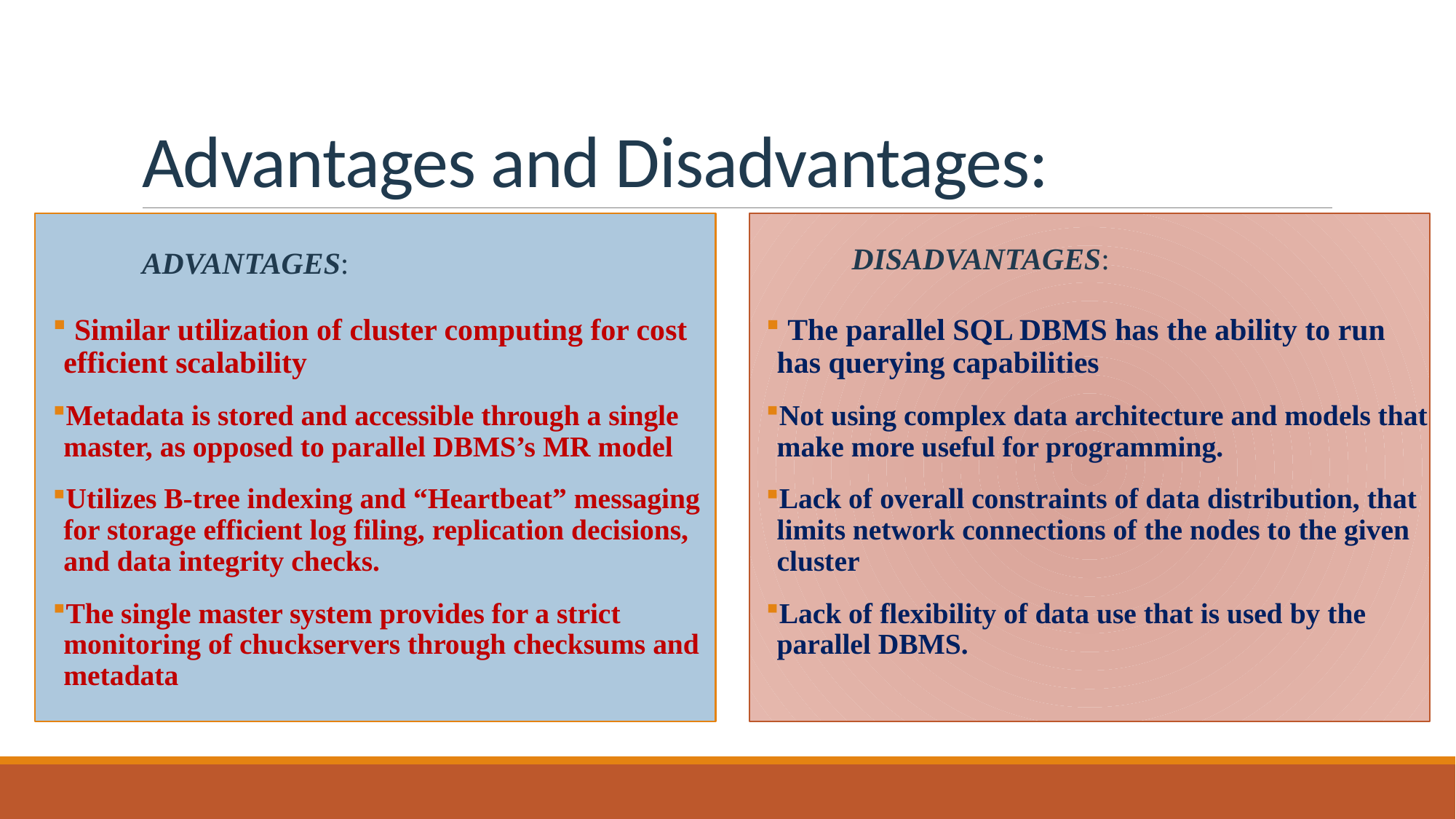

# Advantages and Disadvantages:

Disadvantages:
Advantages:
 Similar utilization of cluster computing for cost efficient scalability
Metadata is stored and accessible through a single master, as opposed to parallel DBMS’s MR model
Utilizes B-tree indexing and “Heartbeat” messaging for storage efficient log filing, replication decisions, and data integrity checks.
The single master system provides for a strict monitoring of chuckservers through checksums and metadata
 The parallel SQL DBMS has the ability to run has querying capabilities
Not using complex data architecture and models that make more useful for programming.
Lack of overall constraints of data distribution, that limits network connections of the nodes to the given cluster
Lack of flexibility of data use that is used by the parallel DBMS.